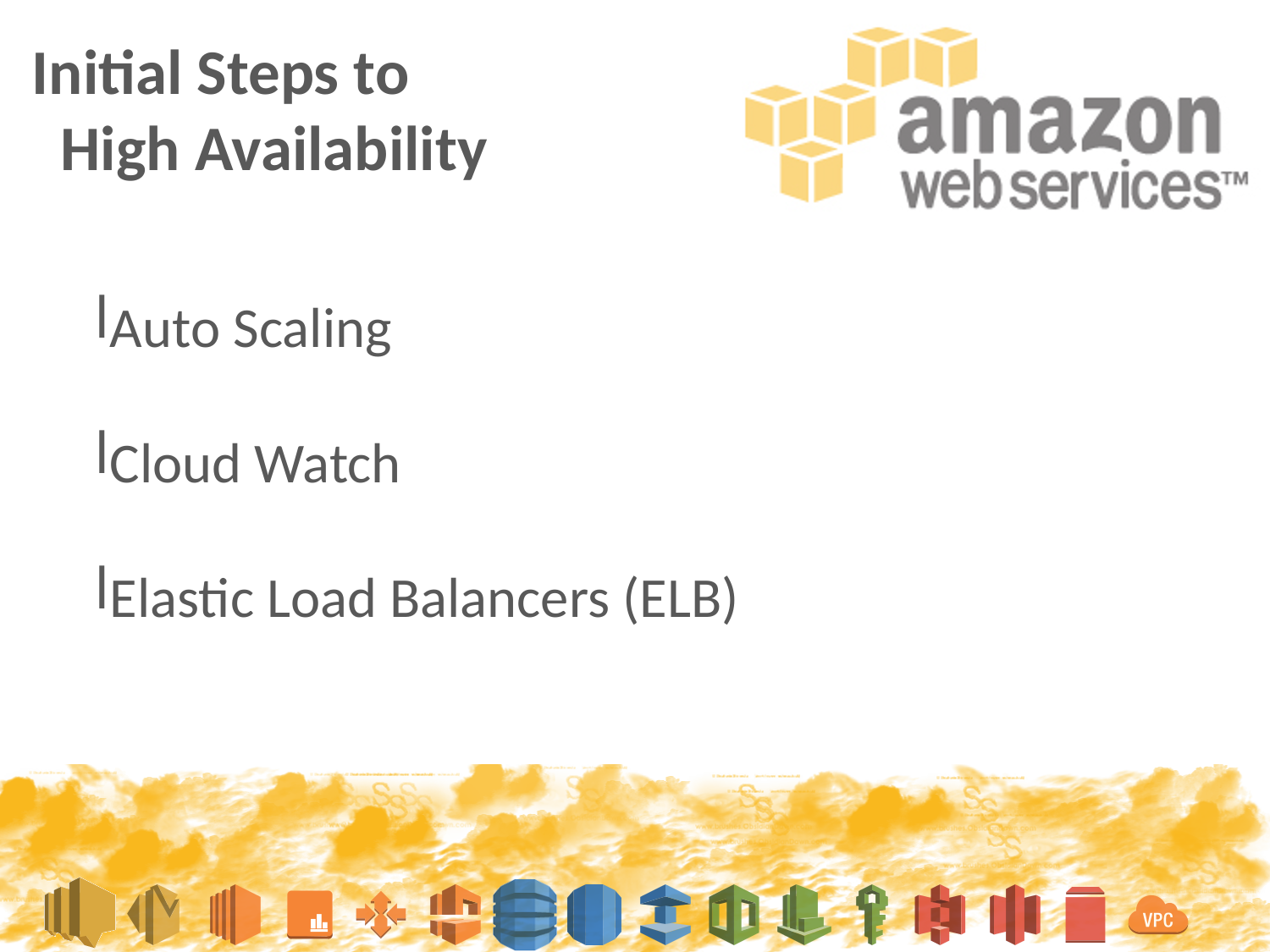

Initial Steps to
  High Availability
Auto Scaling
Cloud Watch
Elastic Load Balancers (ELB)